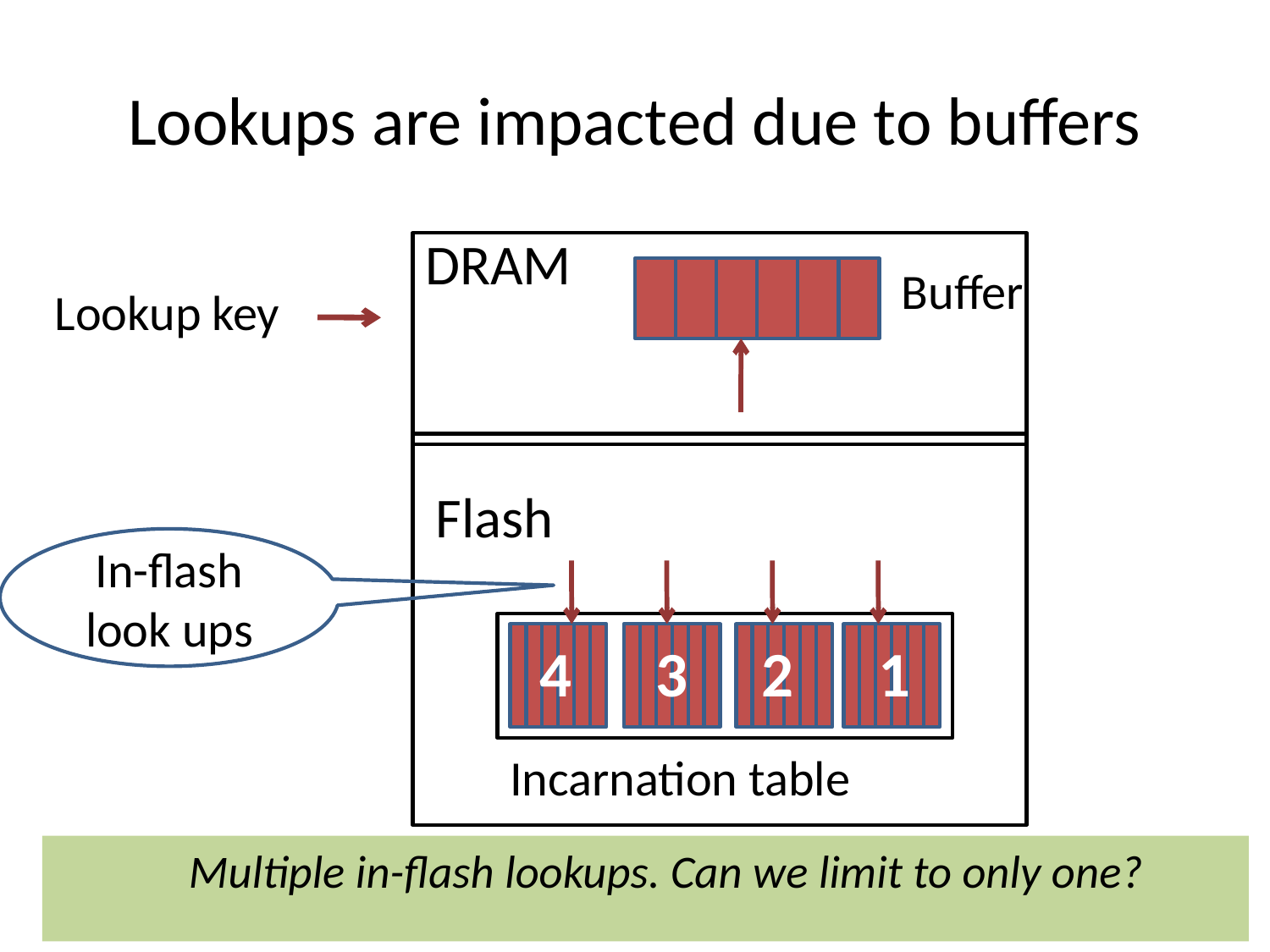

# Lookups are impacted due to buffers
DRAM

Buffer

Lookup key

Flash
In-flash look ups
4
3
2
1

Incarnation table
	Multiple in-flash lookups. Can we limit to only one?